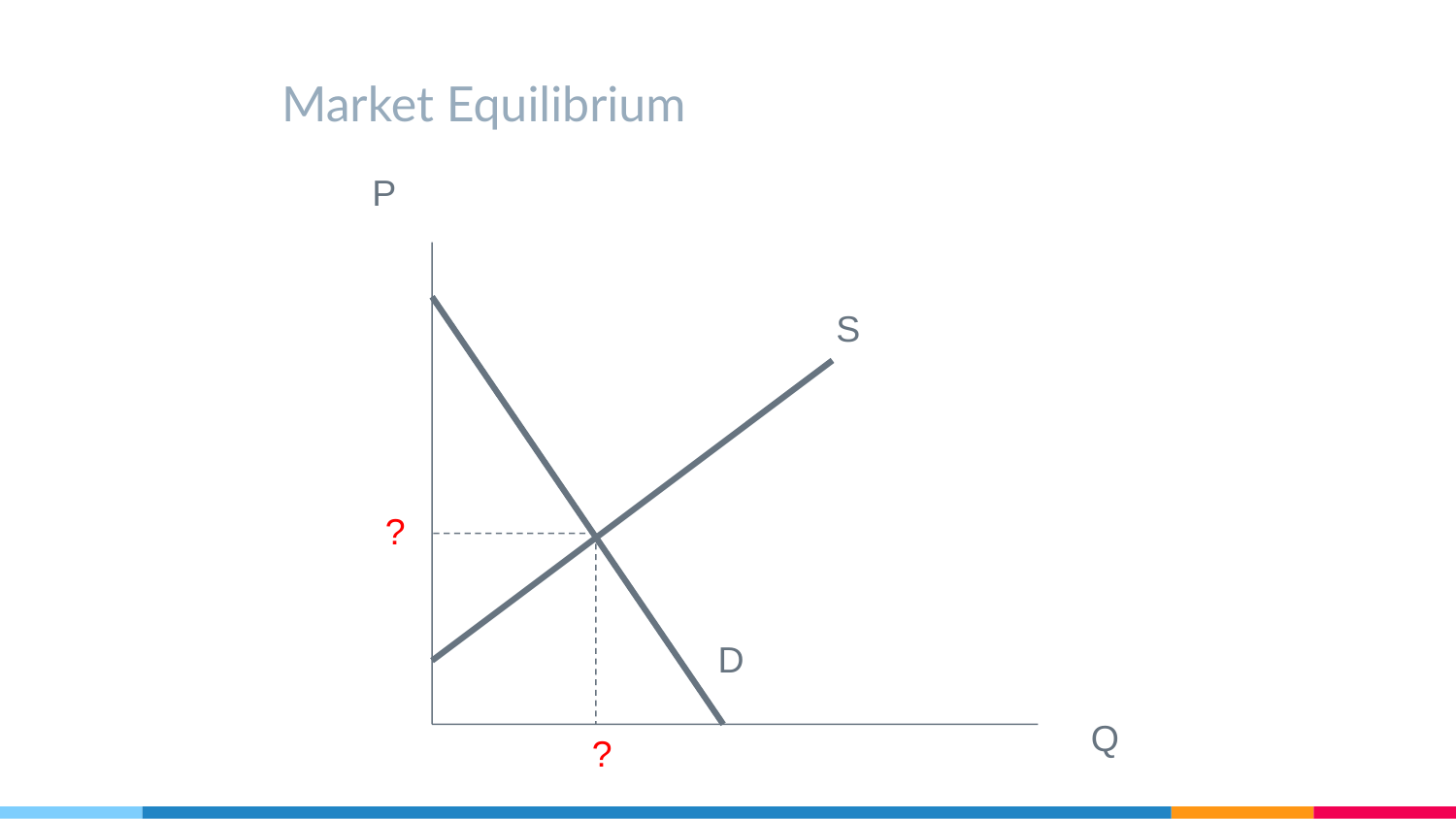

# Market Equilibrium
P

S

?

D
Q
?